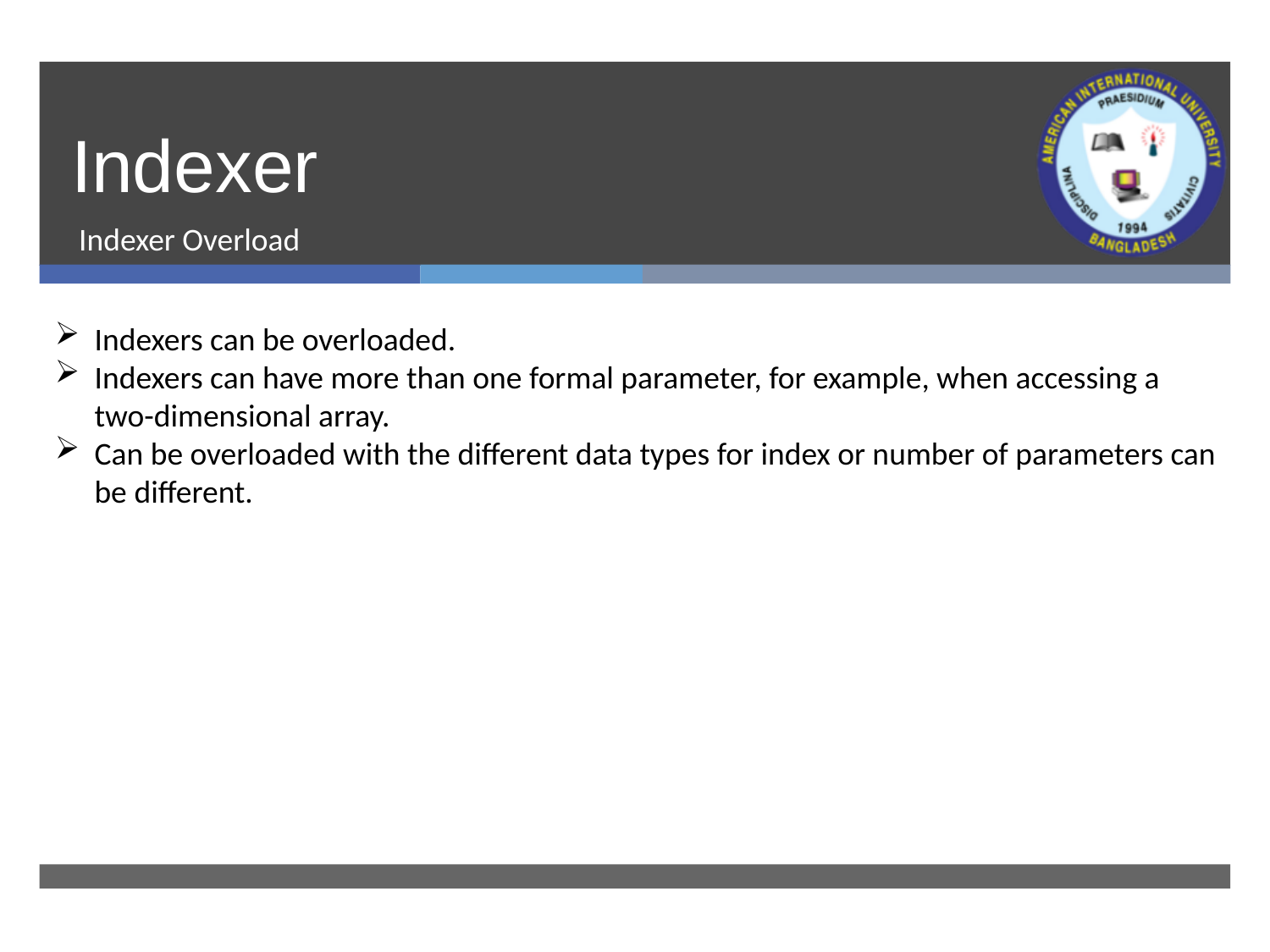

# Indexer
Indexer Overload
Indexers can be overloaded.
Indexers can have more than one formal parameter, for example, when accessing a two-dimensional array.
Can be overloaded with the different data types for index or number of parameters can be different.